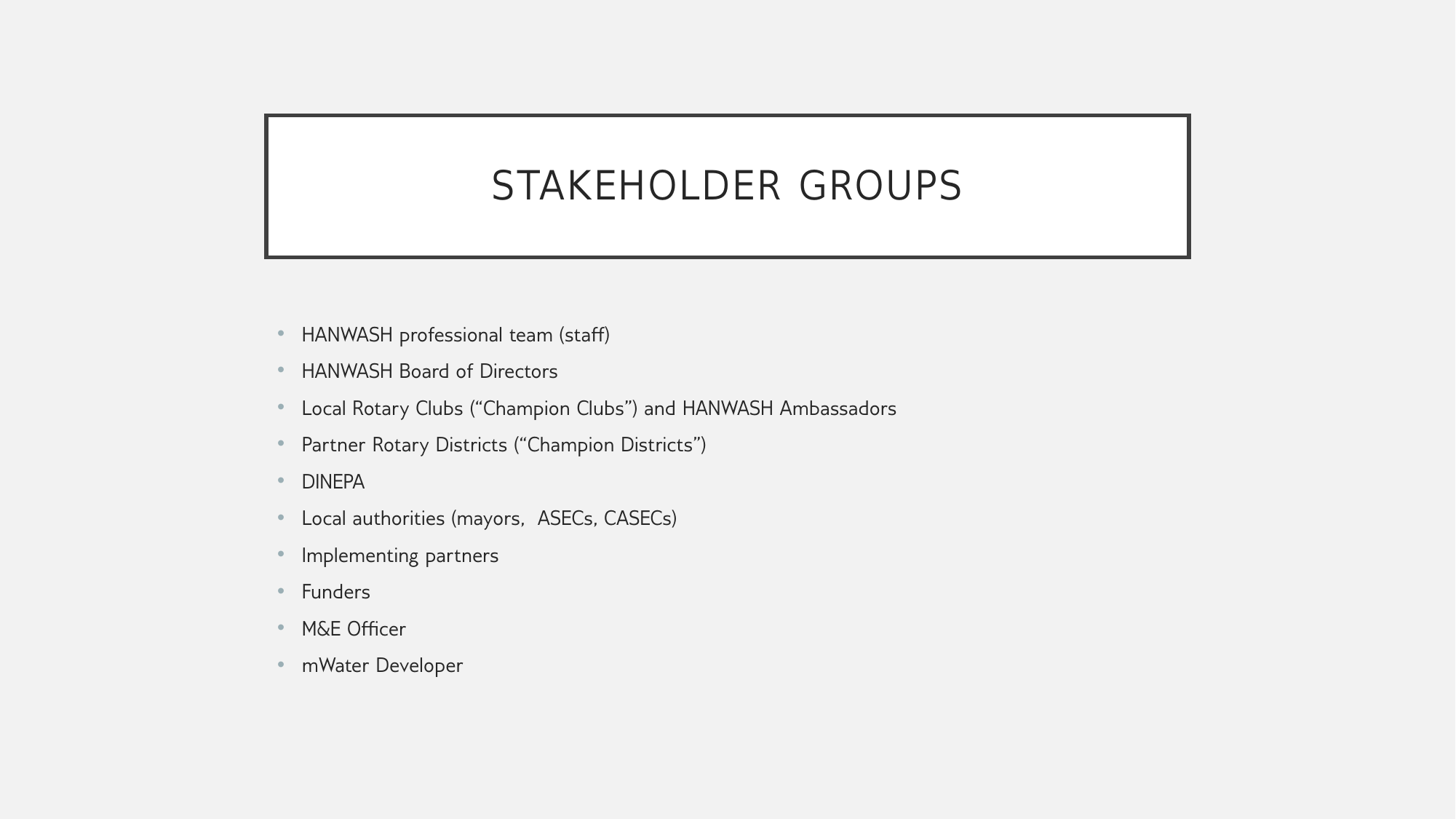

# Stakeholder groups
HANWASH professional team (staff)
HANWASH Board of Directors
Local Rotary Clubs (“Champion Clubs”) and HANWASH Ambassadors
Partner Rotary Districts (“Champion Districts”)
DINEPA
Local authorities (mayors,  ASECs, CASECs)
Implementing partners
Funders
M&E Officer
mWater Developer